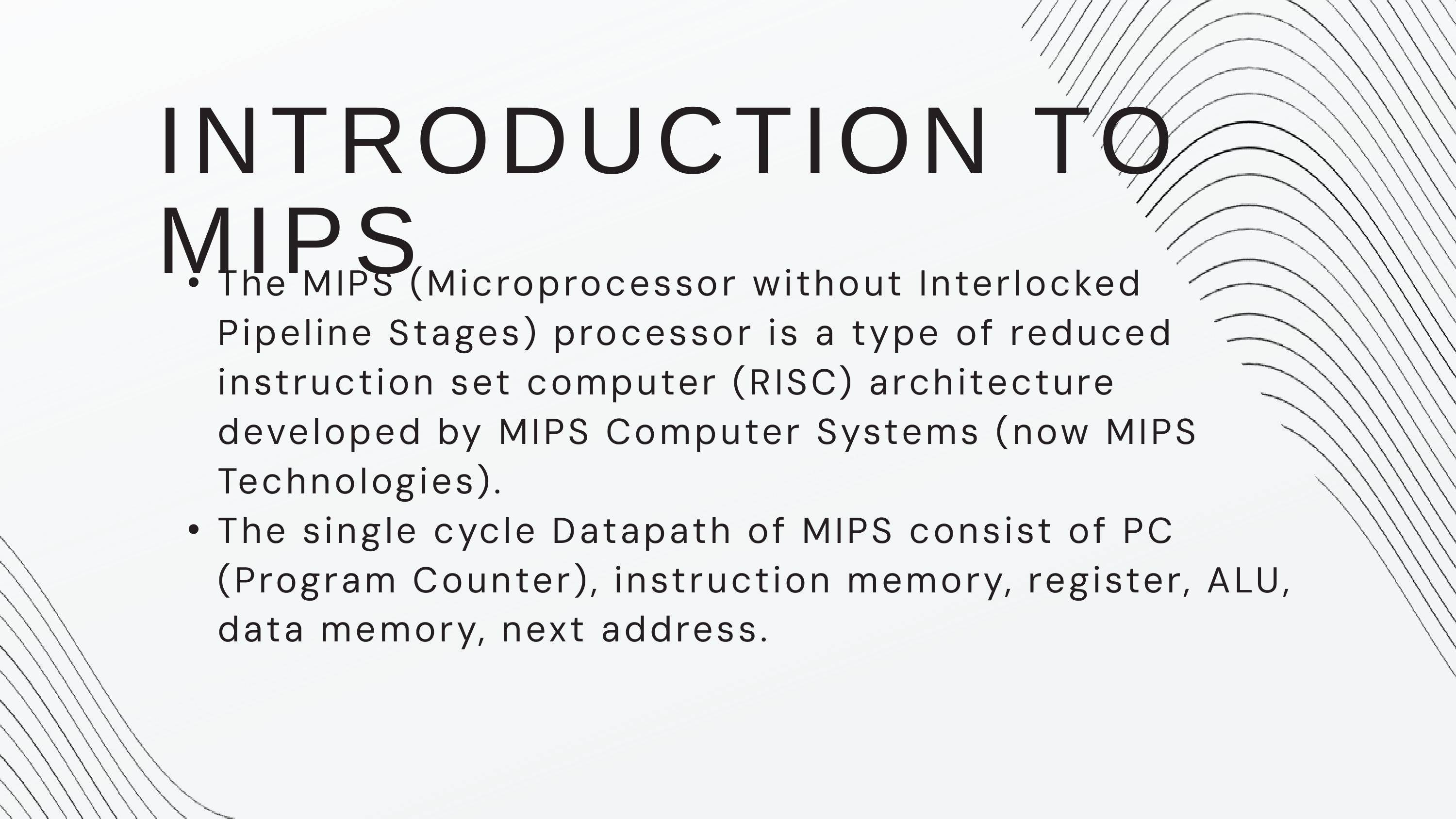

INTRODUCTION TO MIPS
The MIPS (Microprocessor without Interlocked Pipeline Stages) processor is a type of reduced instruction set computer (RISC) architecture developed by MIPS Computer Systems (now MIPS Technologies).
The single cycle Datapath of MIPS consist of PC (Program Counter), instruction memory, register, ALU, data memory, next address.